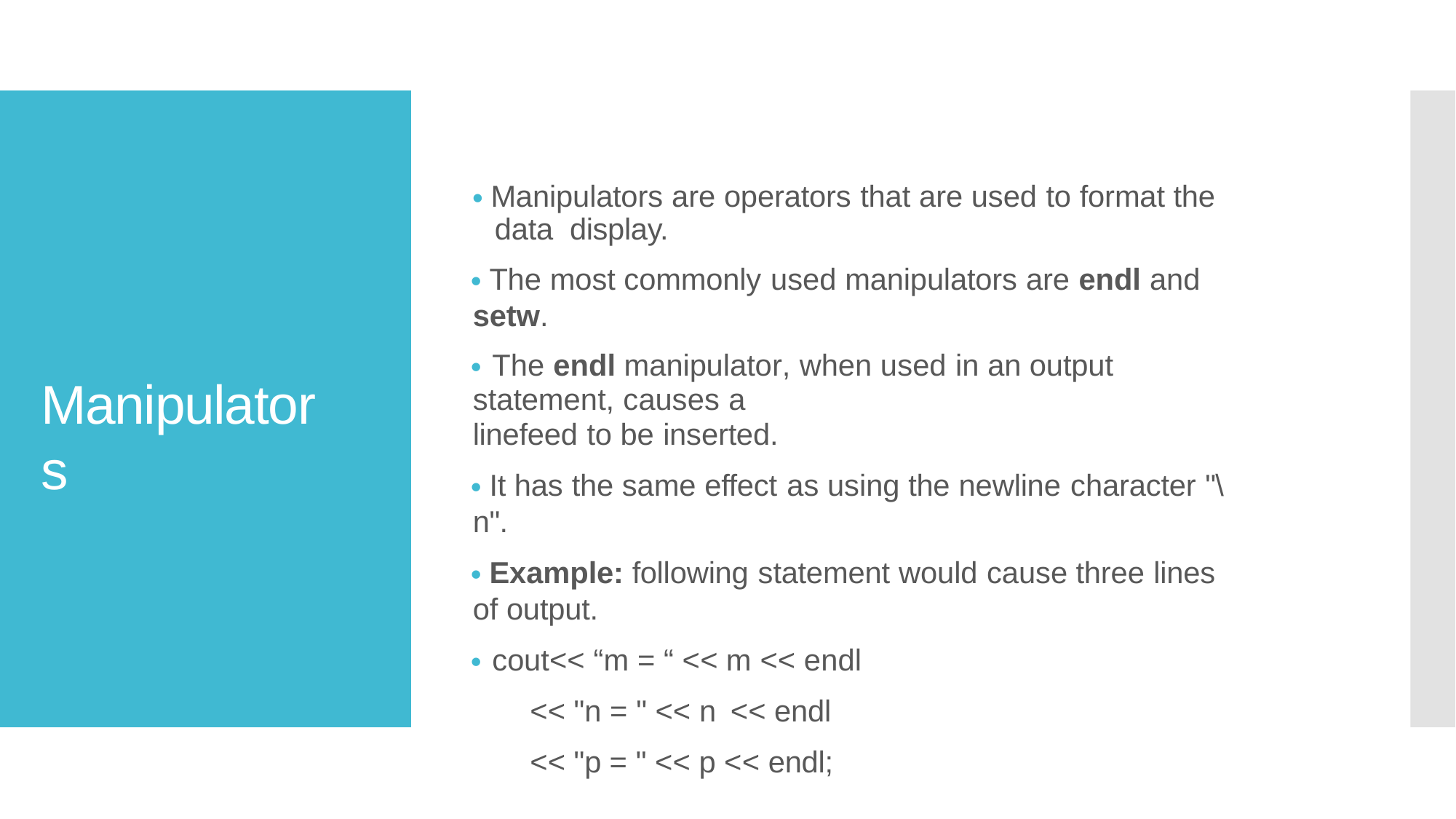

🞄 Manipulators are operators that are used to format the data  display.
🞄 The most commonly used manipulators are endl and setw.
🞄 The endl manipulator, when used in an output statement, causes a
linefeed to be inserted.
🞄 It has the same effect as using the newline character "\n".
🞄 Example: following statement would cause three lines of output.
🞄 cout<< “m = “ << m << endl
<< "n = " << n << endl
<< "p = " << p << endl;
Manipulators